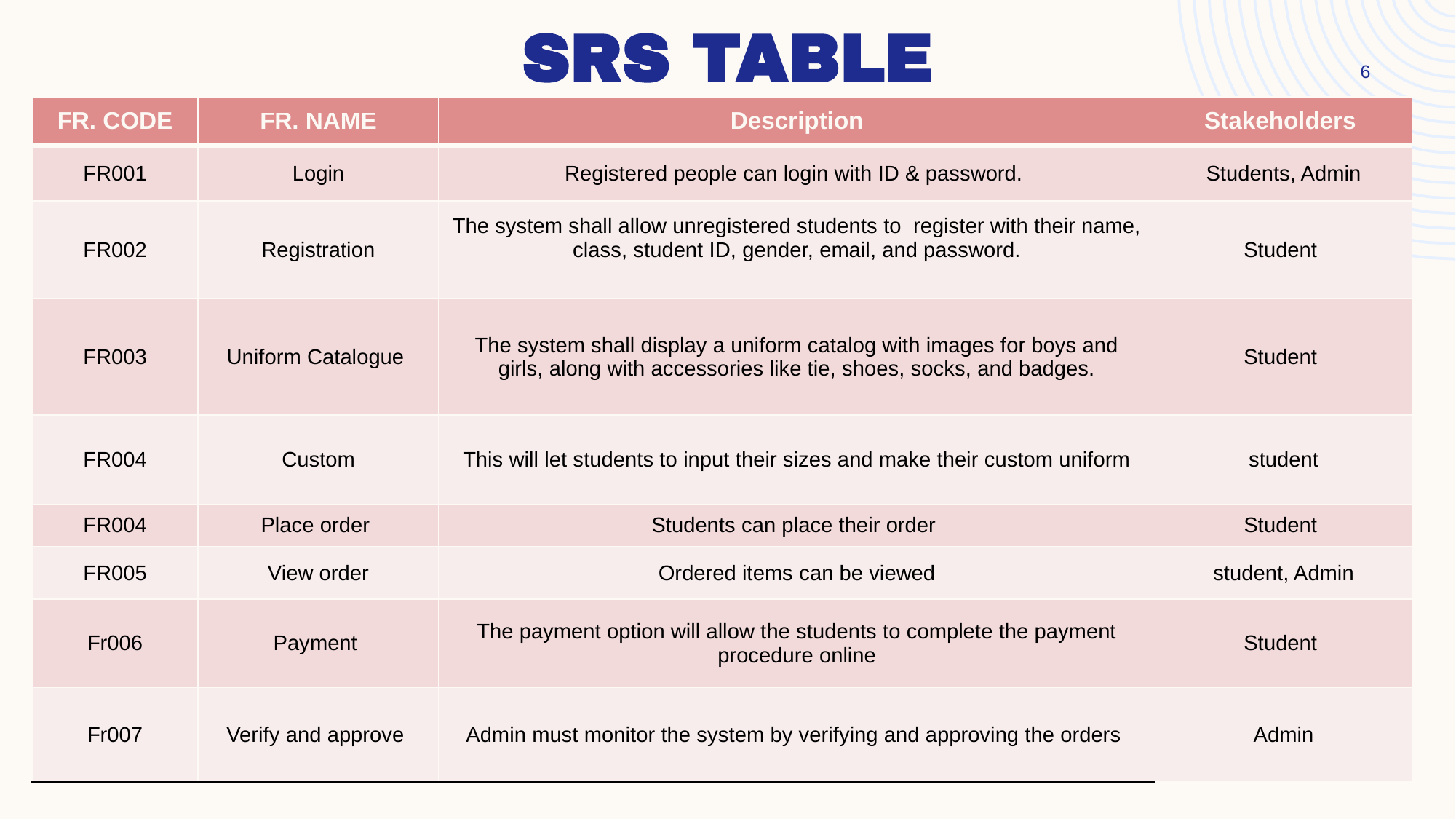

# SRS TABLE
6
| FR. CODE | FR. NAME | Description | Stakeholders |
| --- | --- | --- | --- |
| FR001 | Login | Registered people can login with ID & password. | Students, Admin |
| FR002 | Registration | The system shall allow unregistered students to register with their name, class, student ID, gender, email, and password. | Student |
| FR003 | Uniform Catalogue | The system shall display a uniform catalog with images for boys and girls, along with accessories like tie, shoes, socks, and badges. | Student |
| FR004 | Custom | This will let students to input their sizes and make their custom uniform | student |
| FR004 | Place order | Students can place their order | Student |
| FR005 | View order | Ordered items can be viewed | student, Admin |
| Fr006 | Payment | The payment option will allow the students to complete the payment procedure online | Student |
| Fr007 | Verify and approve | Admin must monitor the system by verifying and approving the orders | Admin |